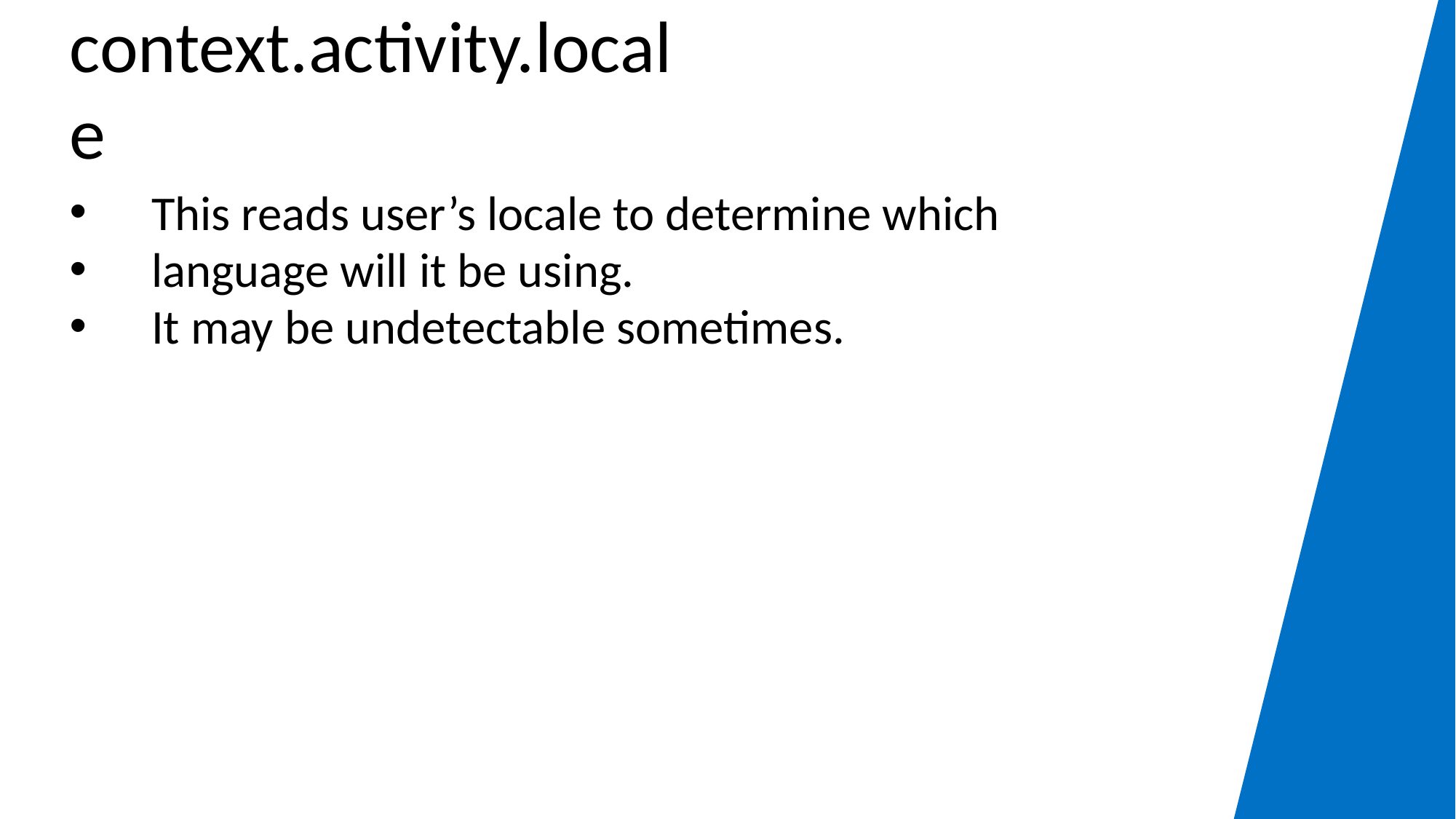

# context.activity.locale
This reads user’s locale to determine which
language will it be using.
It may be undetectable sometimes.